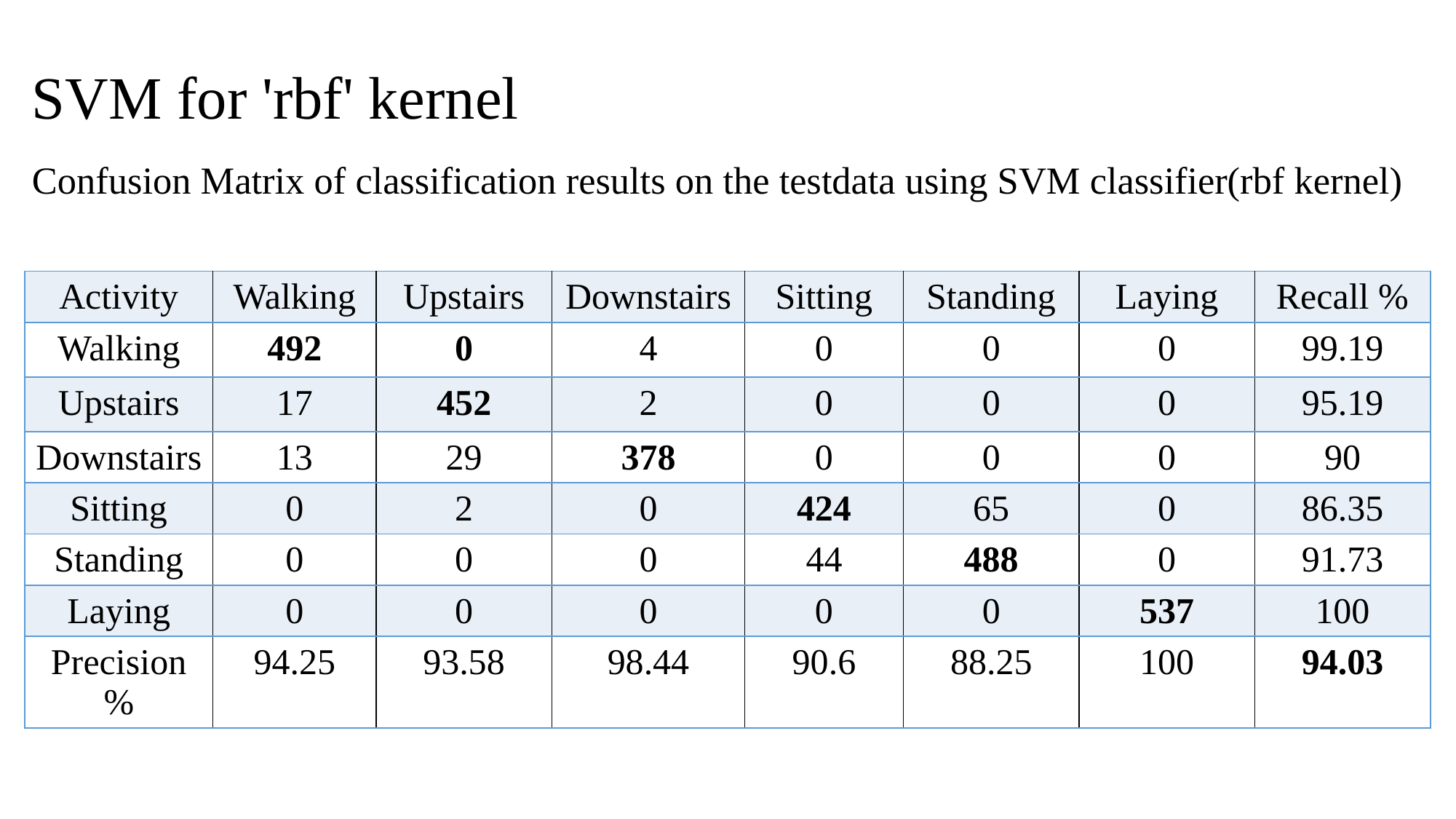

# SVM for 'rbf' kernel Confusion Matrix of classification results on the testdata using SVM classifier(rbf kernel)
| Activity | Walking | Upstairs | Downstairs | Sitting | Standing | Laying | Recall % |
| --- | --- | --- | --- | --- | --- | --- | --- |
| Walking | 492 | 0 | 4 | 0 | 0 | 0 | 99.19 |
| Upstairs | 17 | 452 | 2 | 0 | 0 | 0 | 95.19 |
| Downstairs | 13 | 29 | 378 | 0 | 0 | 0 | 90 |
| Sitting | 0 | 2 | 0 | 424 | 65 | 0 | 86.35 |
| Standing | 0 | 0 | 0 | 44 | 488 | 0 | 91.73 |
| Laying | 0 | 0 | 0 | 0 | 0 | 537 | 100 |
| Precision % | 94.25 | 93.58 | 98.44 | 90.6 | 88.25 | 100 | 94.03 |